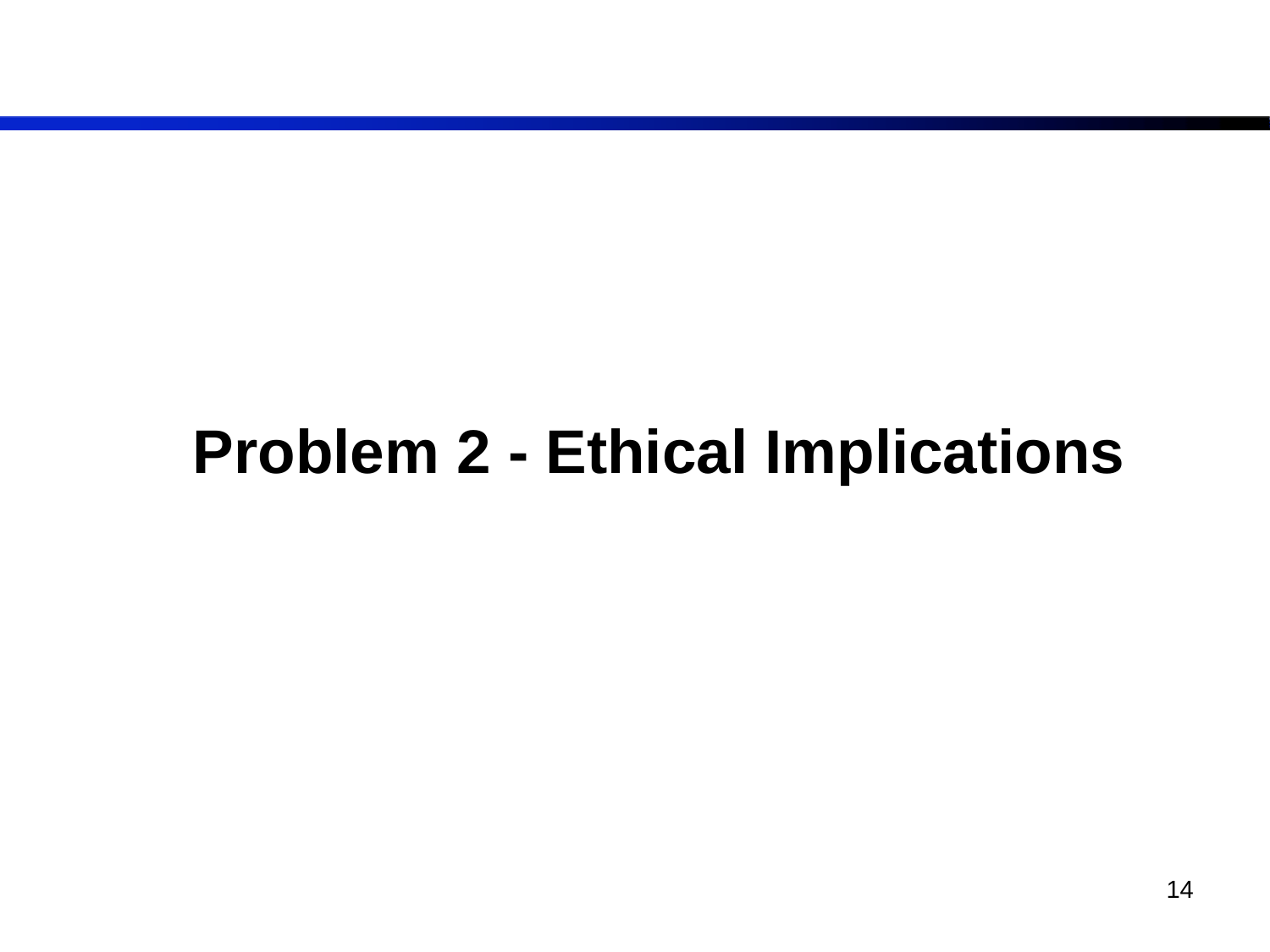

# Problem 2 - Ethical Implications
14